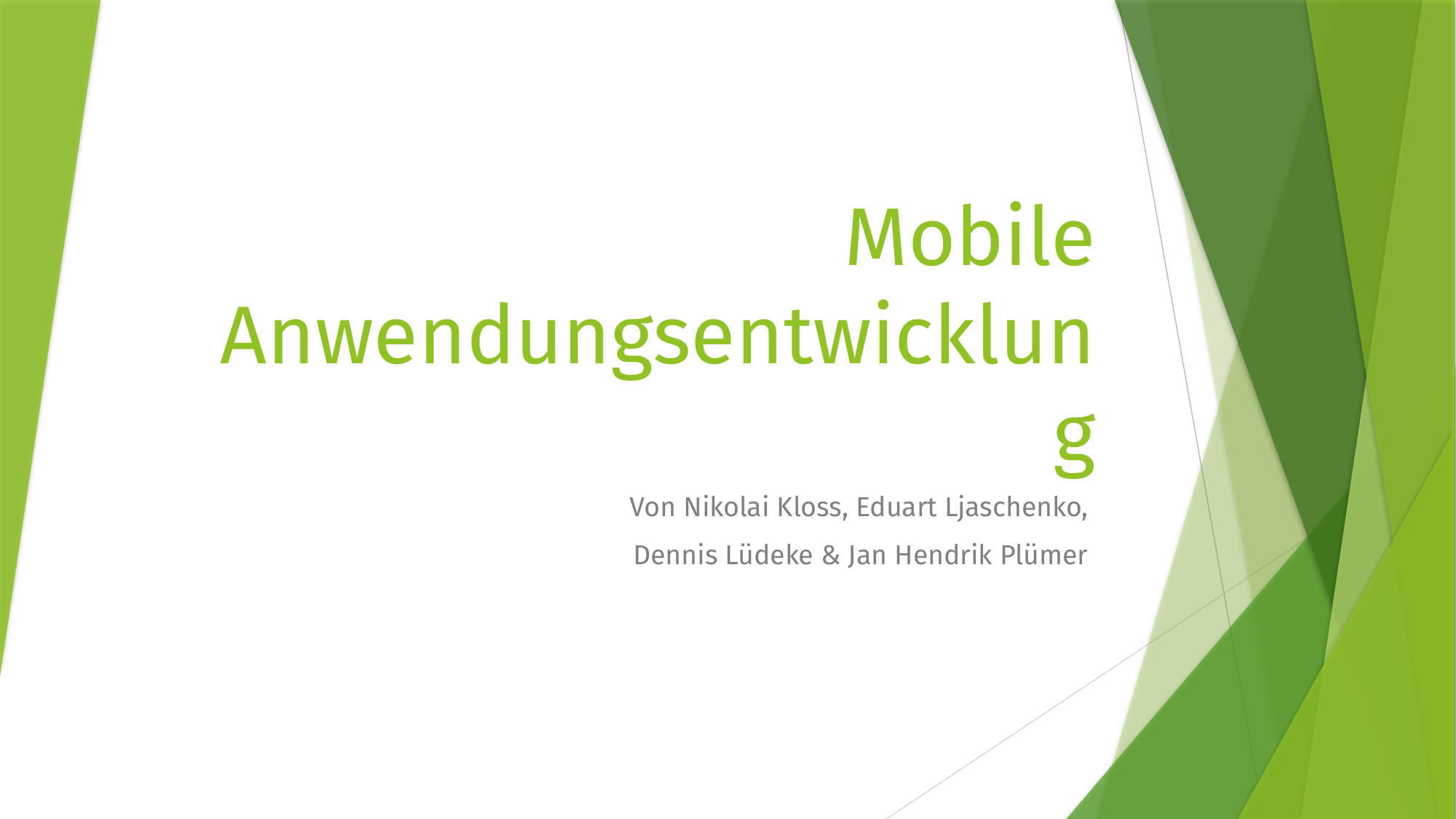

# Mobile Anwendungsentwicklung
Von Nikolai Kloss, Eduart Ljaschenko,
Dennis Lüdeke & Jan Hendrik Plümer